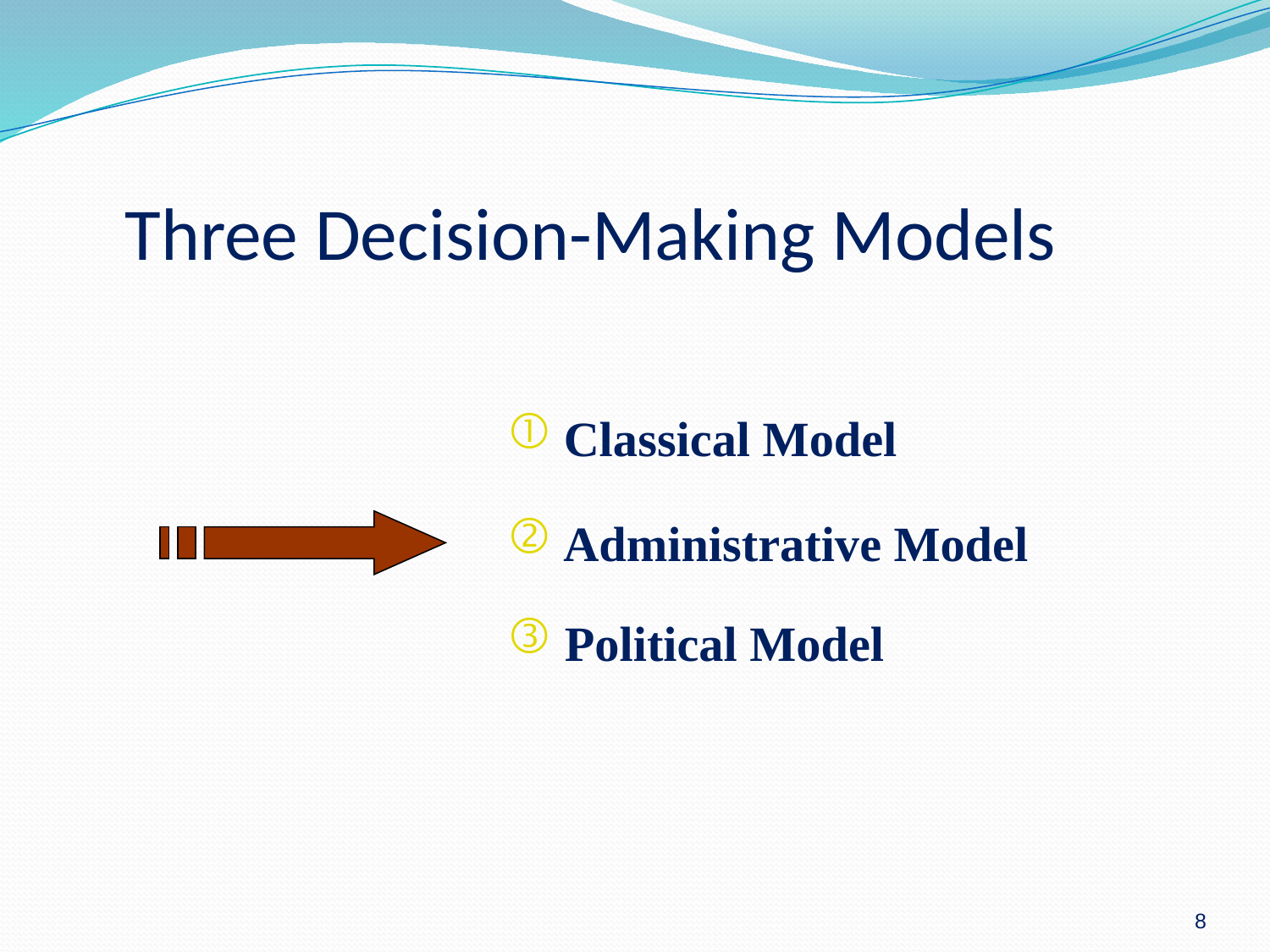

# Three Decision-Making Models
 Classical Model
 Administrative Model

 Political Model
8